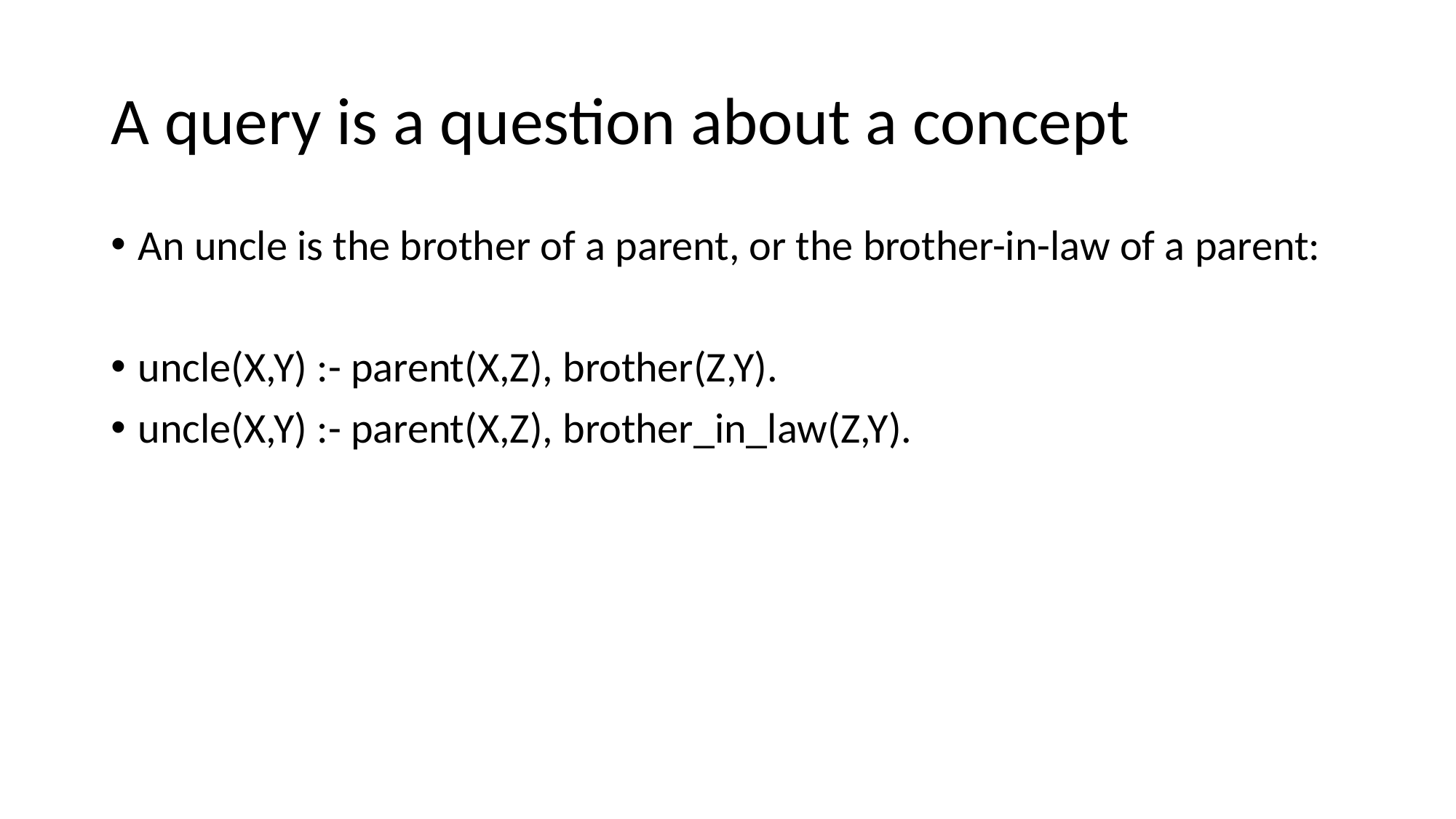

# A query is a question about a concept
An uncle is the brother of a parent, or the brother-in-law of a parent:

uncle(X,Y) :- parent(X,Z), brother(Z,Y).
uncle(X,Y) :- parent(X,Z), brother_in_law(Z,Y).